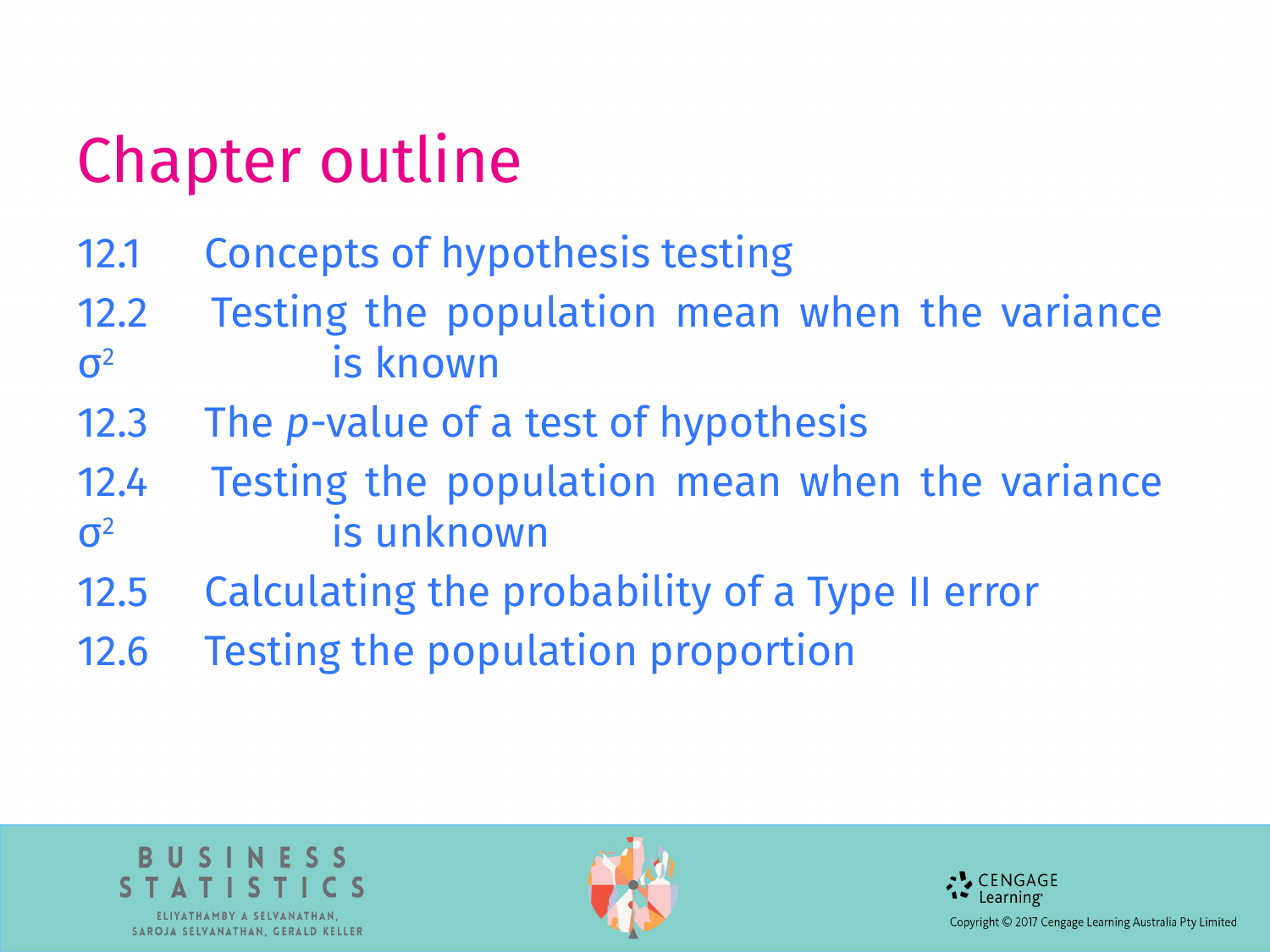

# Chapter outline
12.1 	Concepts of hypothesis testing
12.2 	Testing the population mean when the variance σ2 		is known
12.3 	The p-value of a test of hypothesis
12.4 	Testing the population mean when the variance σ2 		is unknown
12.5 	Calculating the probability of a Type II error
12.6 	Testing the population proportion